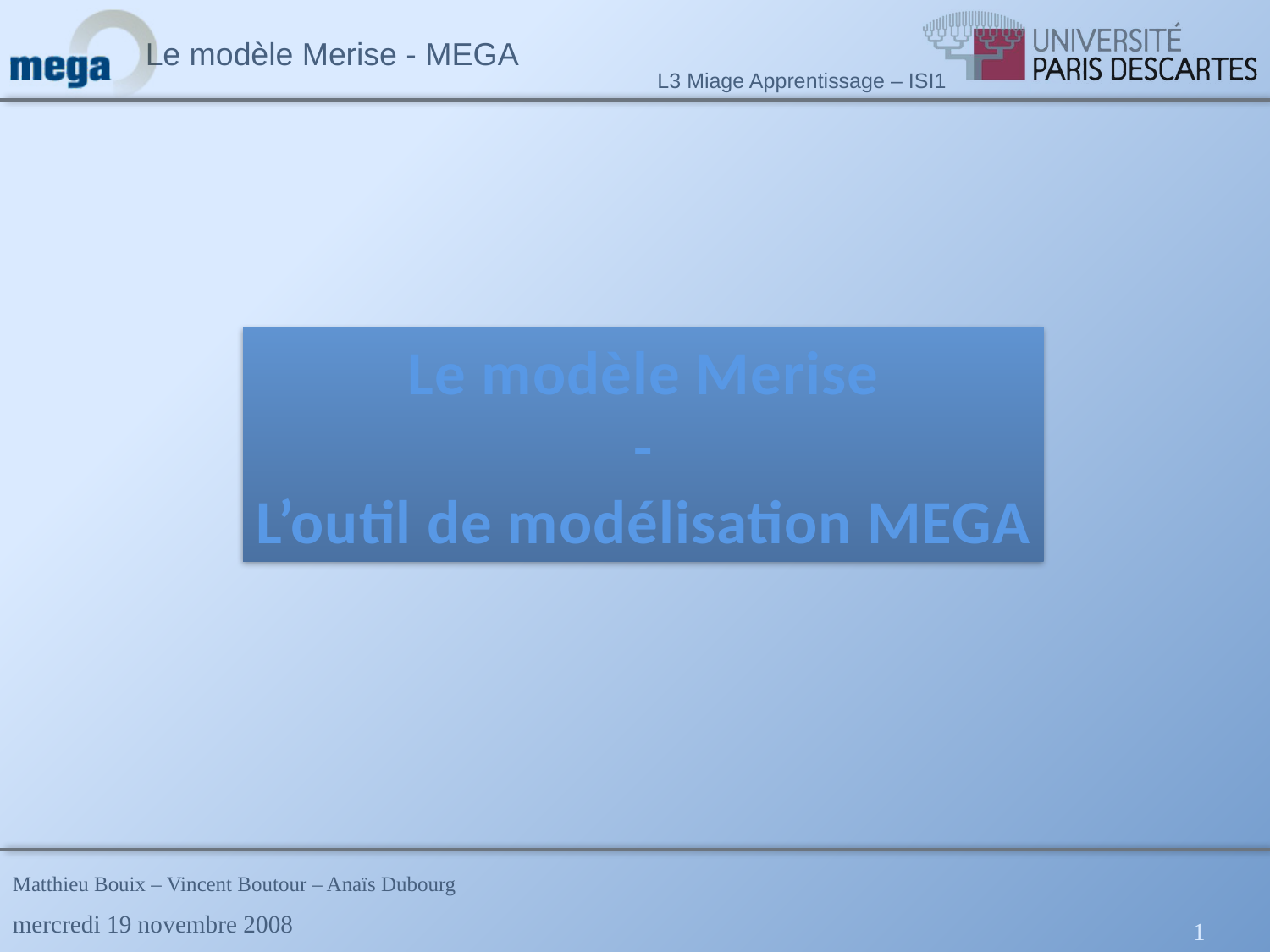

Le modèle Merise
-
L’outil de modélisation MEGA